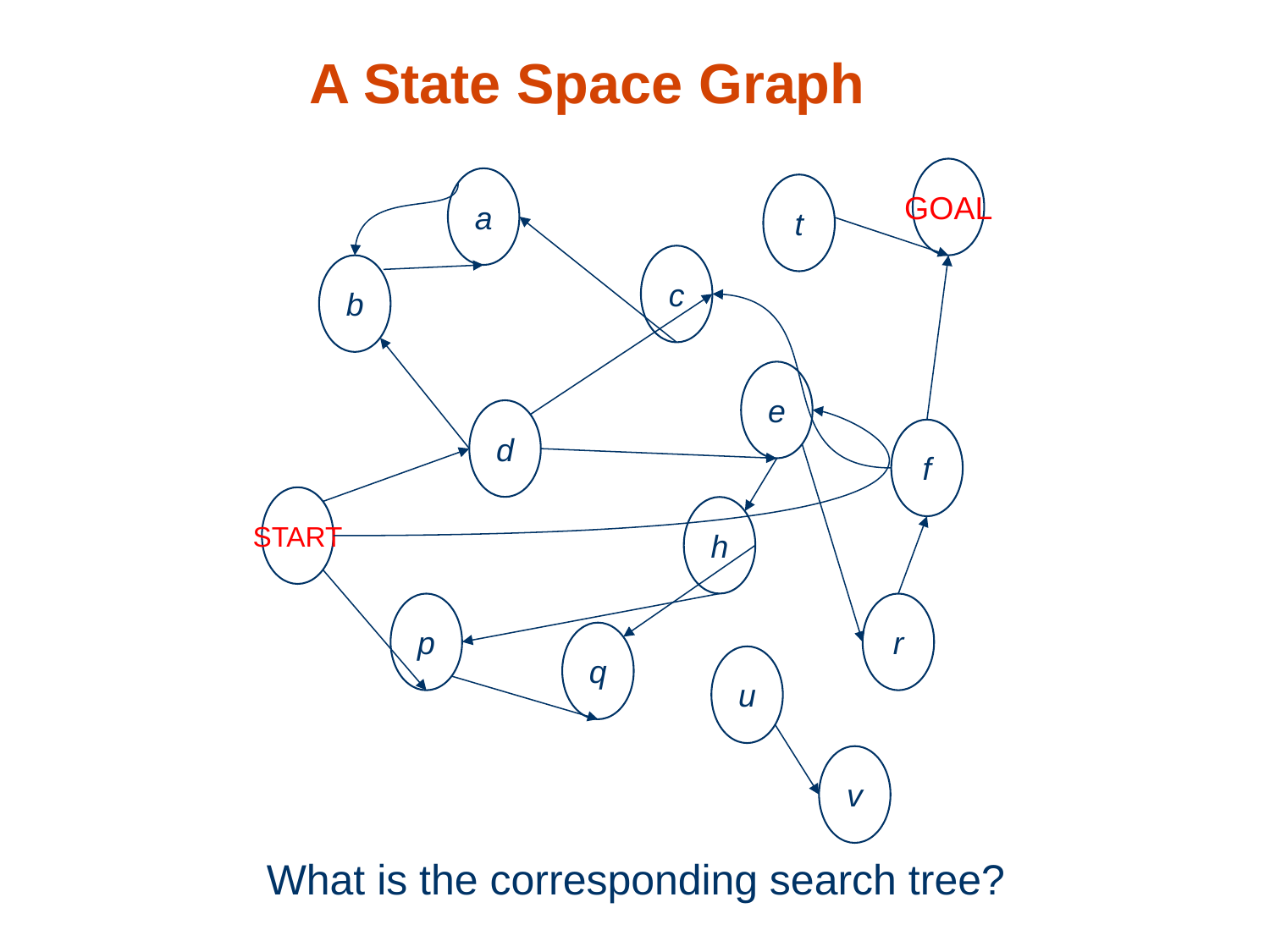

A State Space Graph
GOAL
a
c
b
e
d
f
START
h
p
r
q
t
u
v
What is the corresponding search tree?